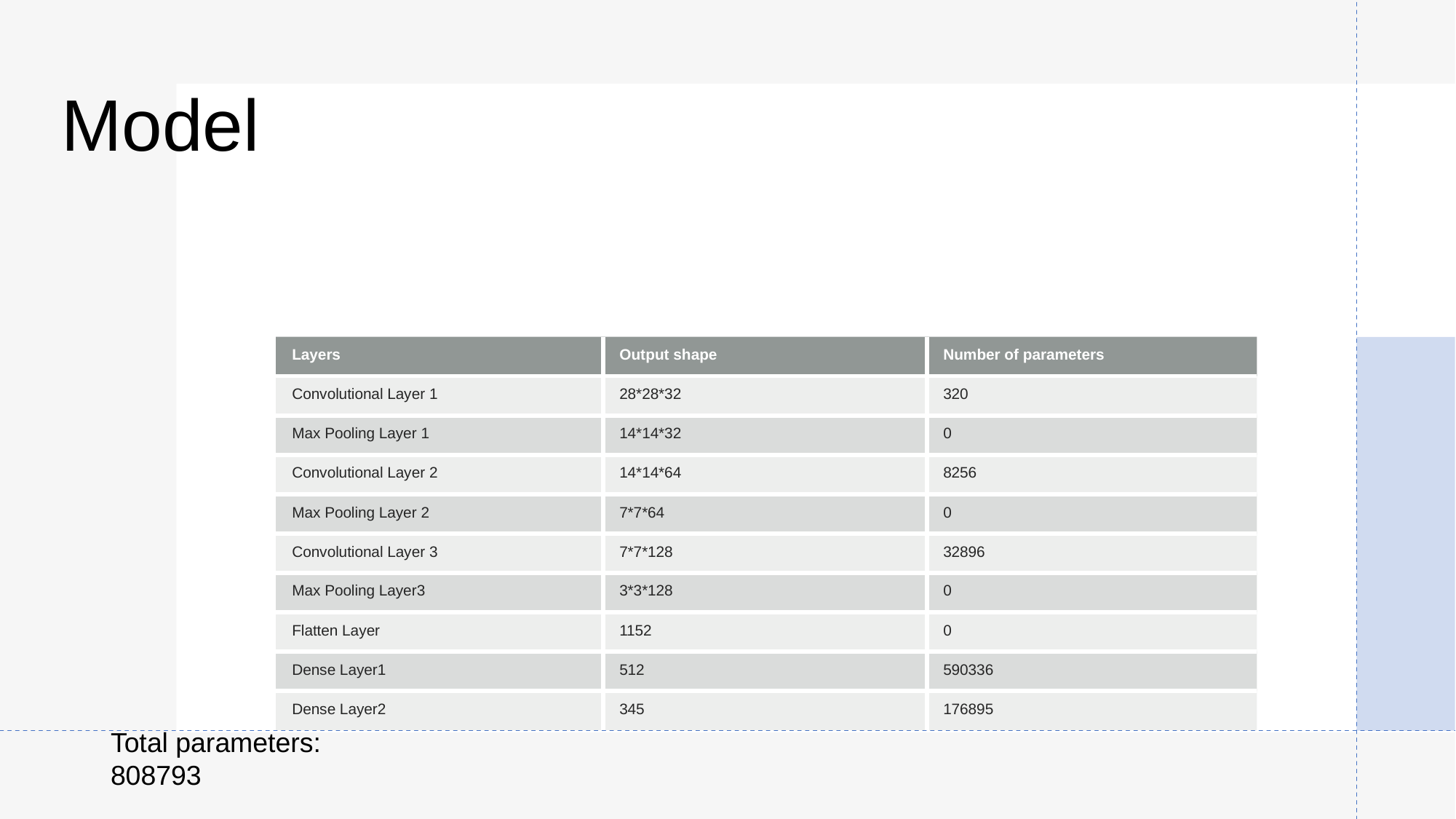

# Model

| Layers | Output shape | Number of parameters |
| --- | --- | --- |
| Convolutional Layer 1 | 28\*28\*32 | 320 |
| Max Pooling Layer 1 | 14\*14\*32 | 0 |
| Convolutional Layer 2 | 14\*14\*64 | 8256 |
| Max Pooling Layer 2 | 7\*7\*64 | 0 |
| Convolutional Layer 3 | 7\*7\*128 | 32896 |
| Max Pooling Layer3 | 3\*3\*128 | 0 |
| Flatten Layer | 1152 | 0 |
| Dense Layer1 | 512 | 590336 |
| Dense Layer2 | 345 | 176895 |
Total parameters: 808793